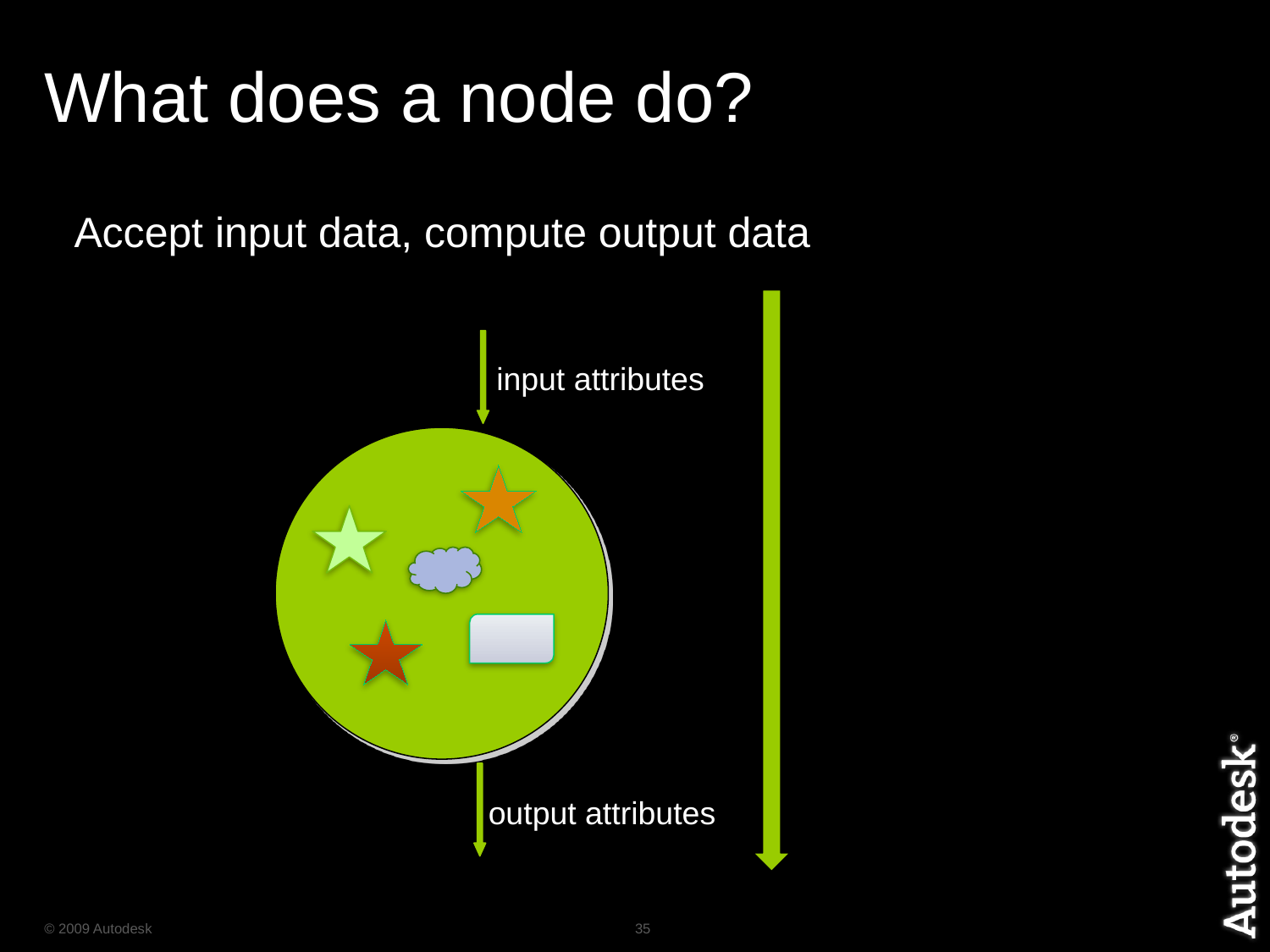

# What does a node do?
Accept input data, compute output data

input attributes

output attributes